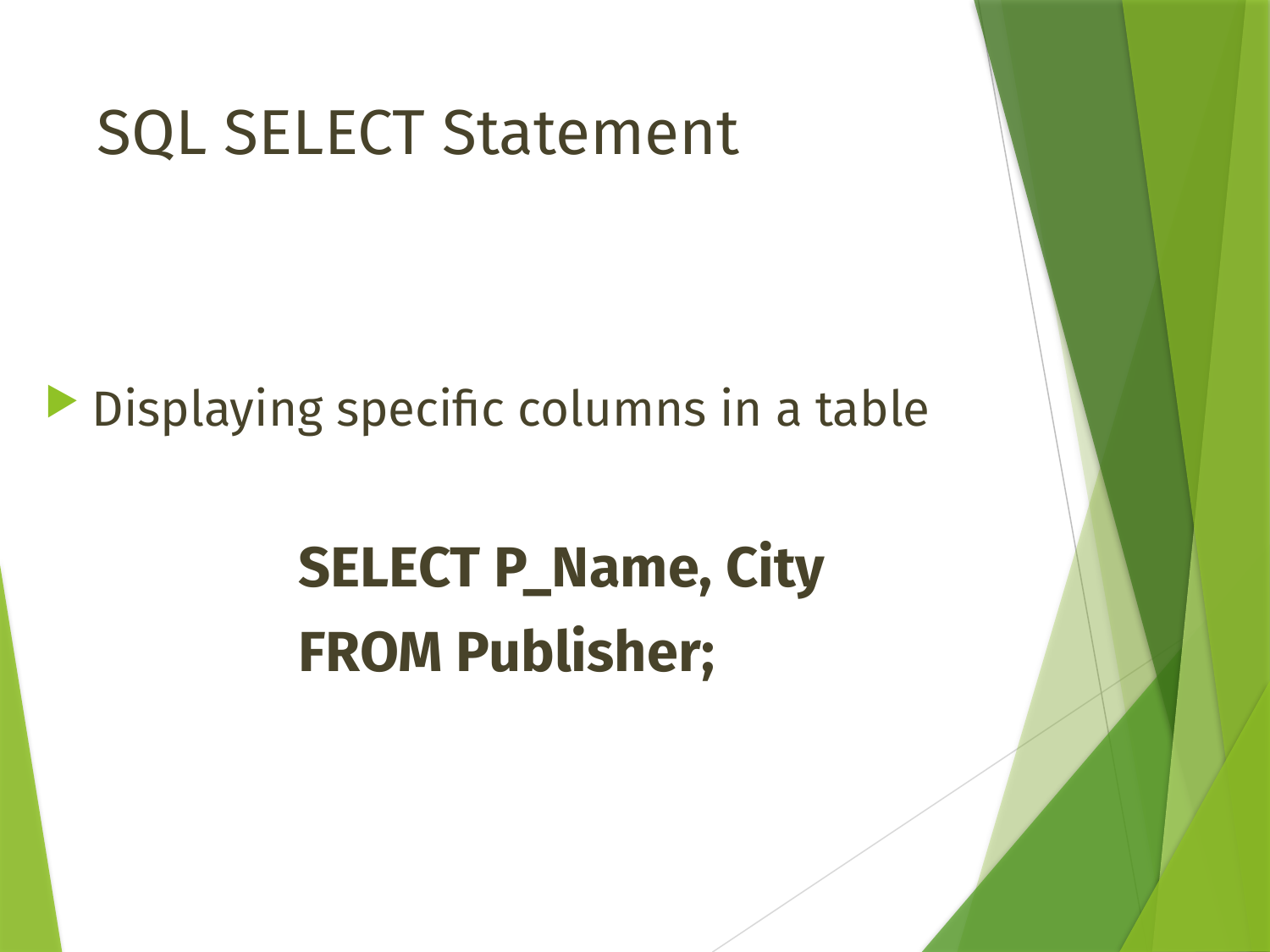

# SQL SELECT Statement
Displaying specific columns in a table

		SELECT P_Name, City
  	 	FROM Publisher;